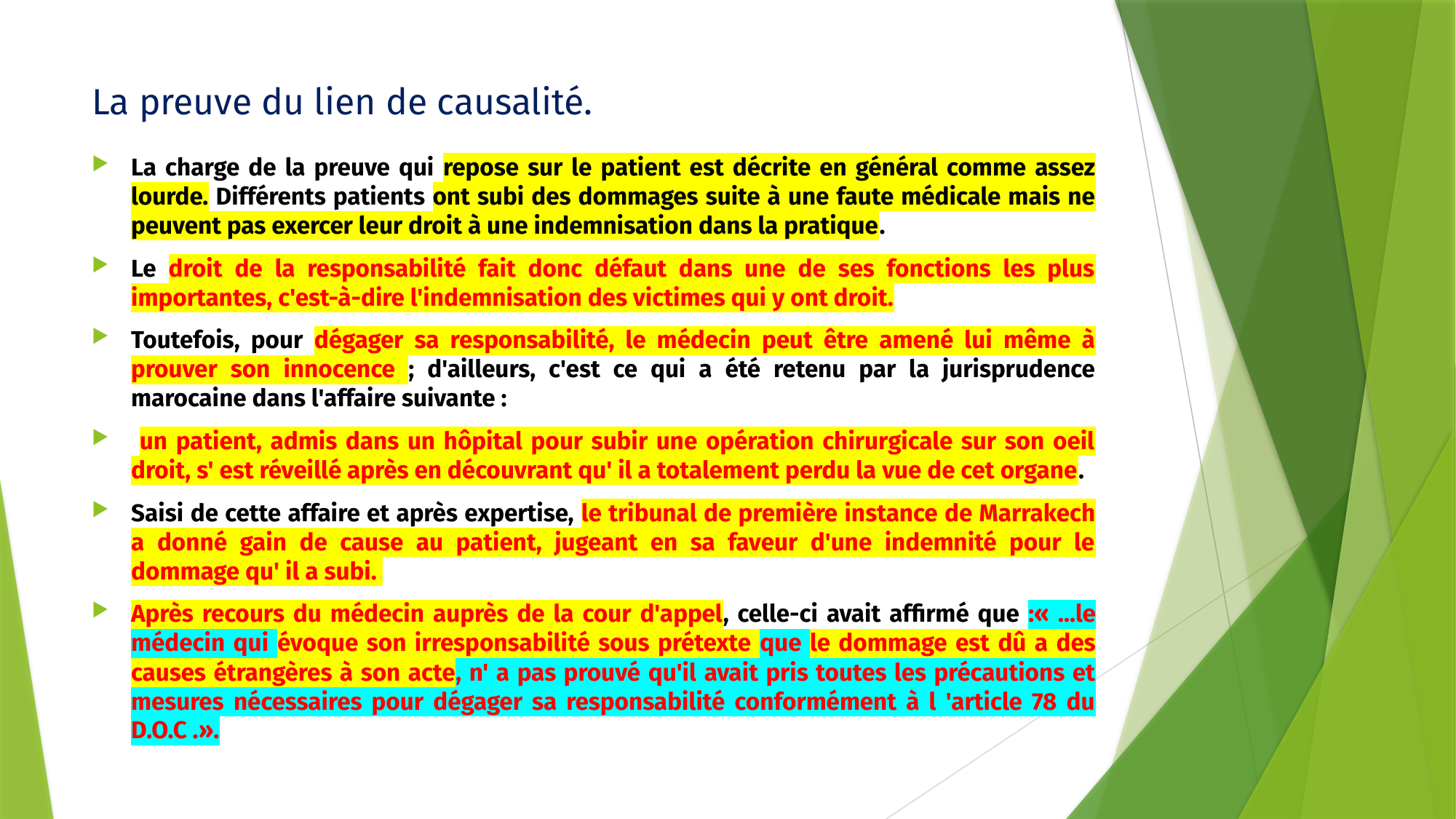

# La preuve du lien de causalité.
La charge de la preuve qui repose sur le patient est décrite en général comme assez lourde. Différents patients ont subi des dommages suite à une faute médicale mais ne peuvent pas exercer leur droit à une indemnisation dans la pratique.
Le droit de la responsabilité fait donc défaut dans une de ses fonctions les plus importantes, c'est-à-dire l'indemnisation des victimes qui y ont droit.
Toutefois, pour dégager sa responsabilité, le médecin peut être amené lui même à prouver son innocence ; d'ailleurs, c'est ce qui a été retenu par la jurisprudence marocaine dans l'affaire suivante :
 un patient, admis dans un hôpital pour subir une opération chirurgicale sur son oeil droit, s' est réveillé après en découvrant qu' il a totalement perdu la vue de cet organe.
Saisi de cette affaire et après expertise, le tribunal de première instance de Marrakech a donné gain de cause au patient, jugeant en sa faveur d'une indemnité pour le dommage qu' il a subi.
Après recours du médecin auprès de la cour d'appel, celle-ci avait affirmé que :« ...le médecin qui évoque son irresponsabilité sous prétexte que le dommage est dû a des causes étrangères à son acte, n' a pas prouvé qu'il avait pris toutes les précautions et mesures nécessaires pour dégager sa responsabilité conformément à l 'article 78 du D.O.C .».